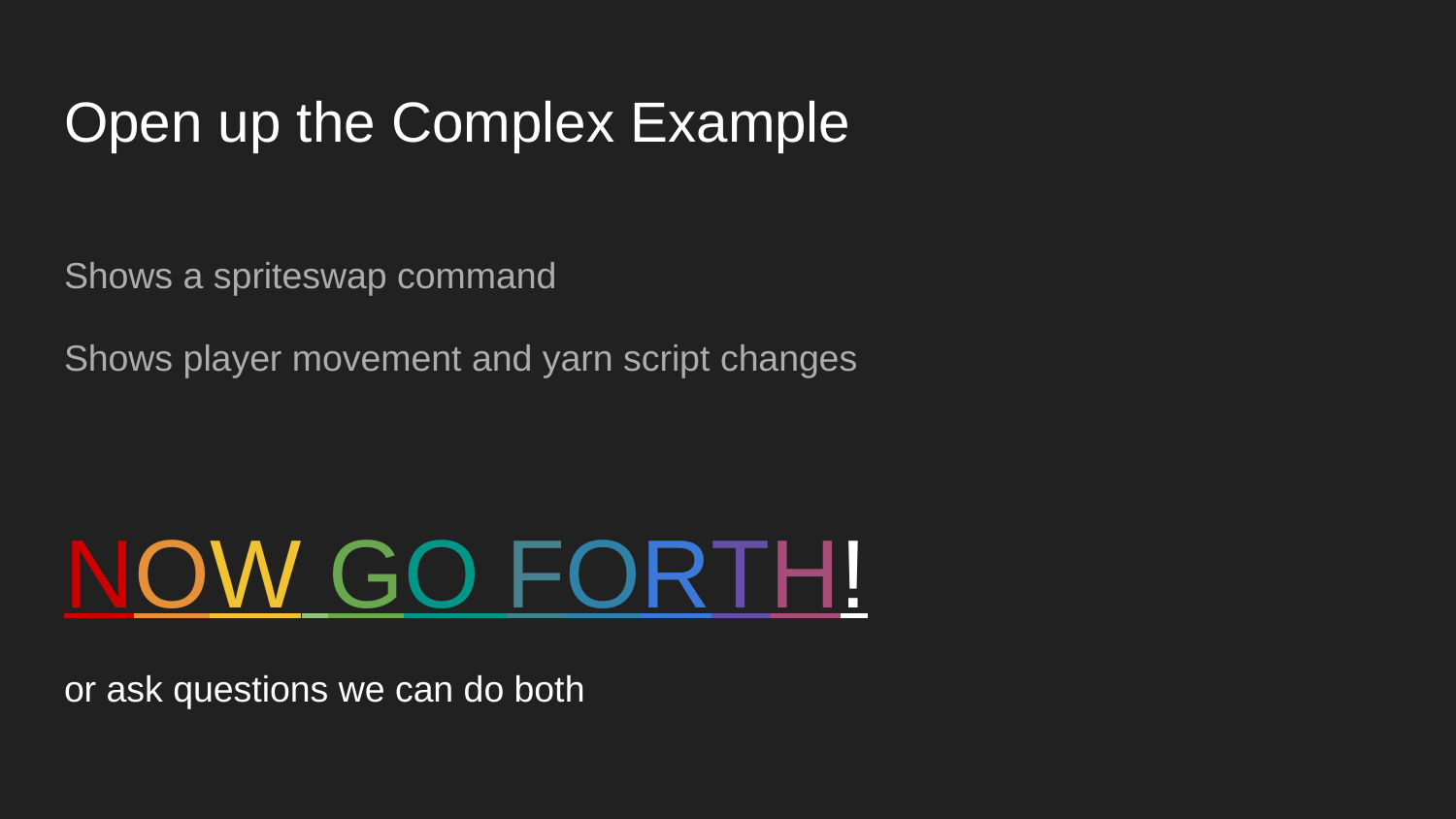

# Open up the Complex Example
Shows a spriteswap command
Shows player movement and yarn script changes

NOW GO FORTH!
or ask questions we can do both